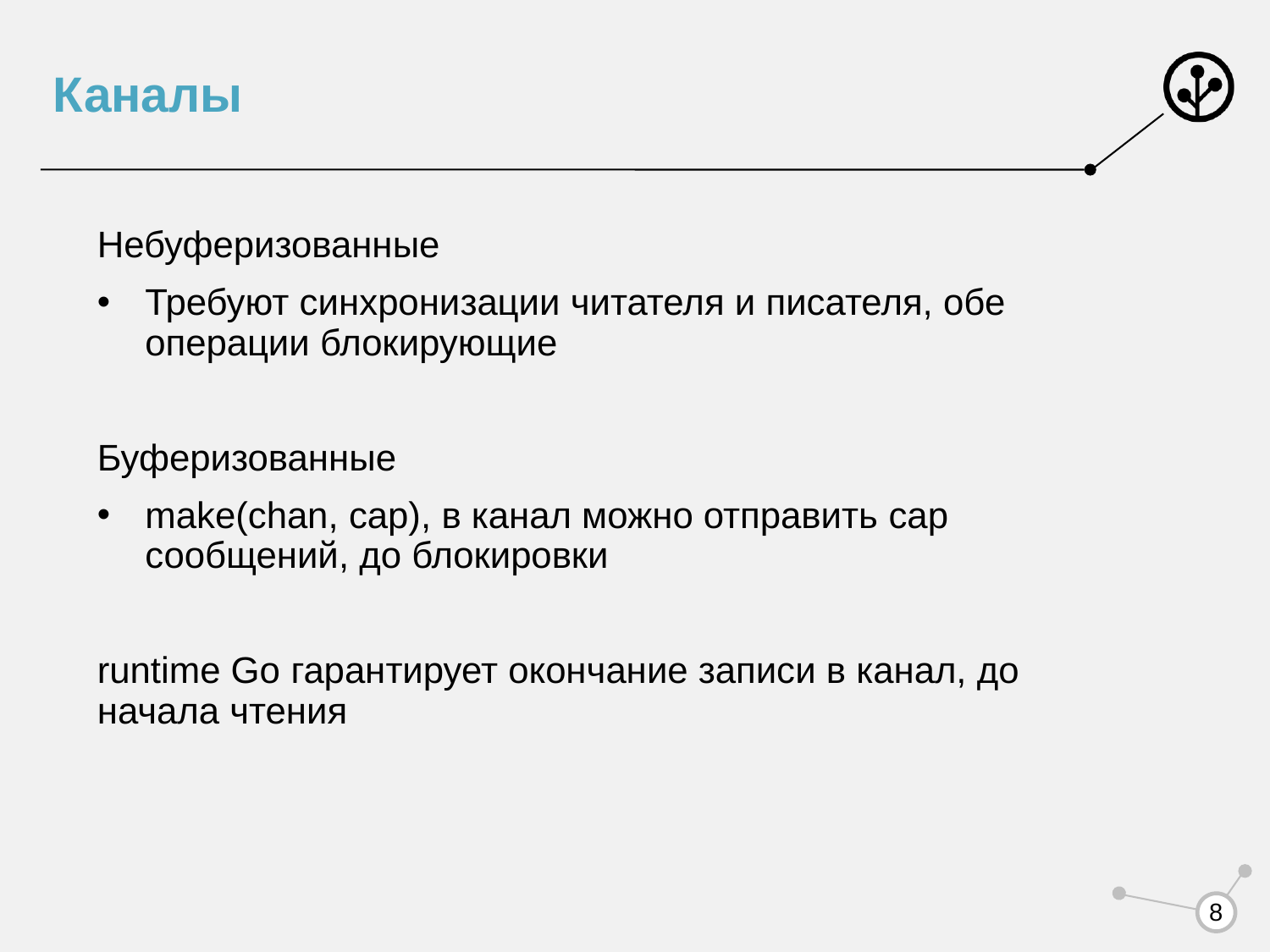

# Каналы
Небуферизованные
Требуют синхронизации читателя и писателя, обе операции блокирующие

Буферизованные
make(chan, cap), в канал можно отправить cap сообщений, до блокировки

runtime Go гарантирует окончание записи в канал, до начала чтения

8